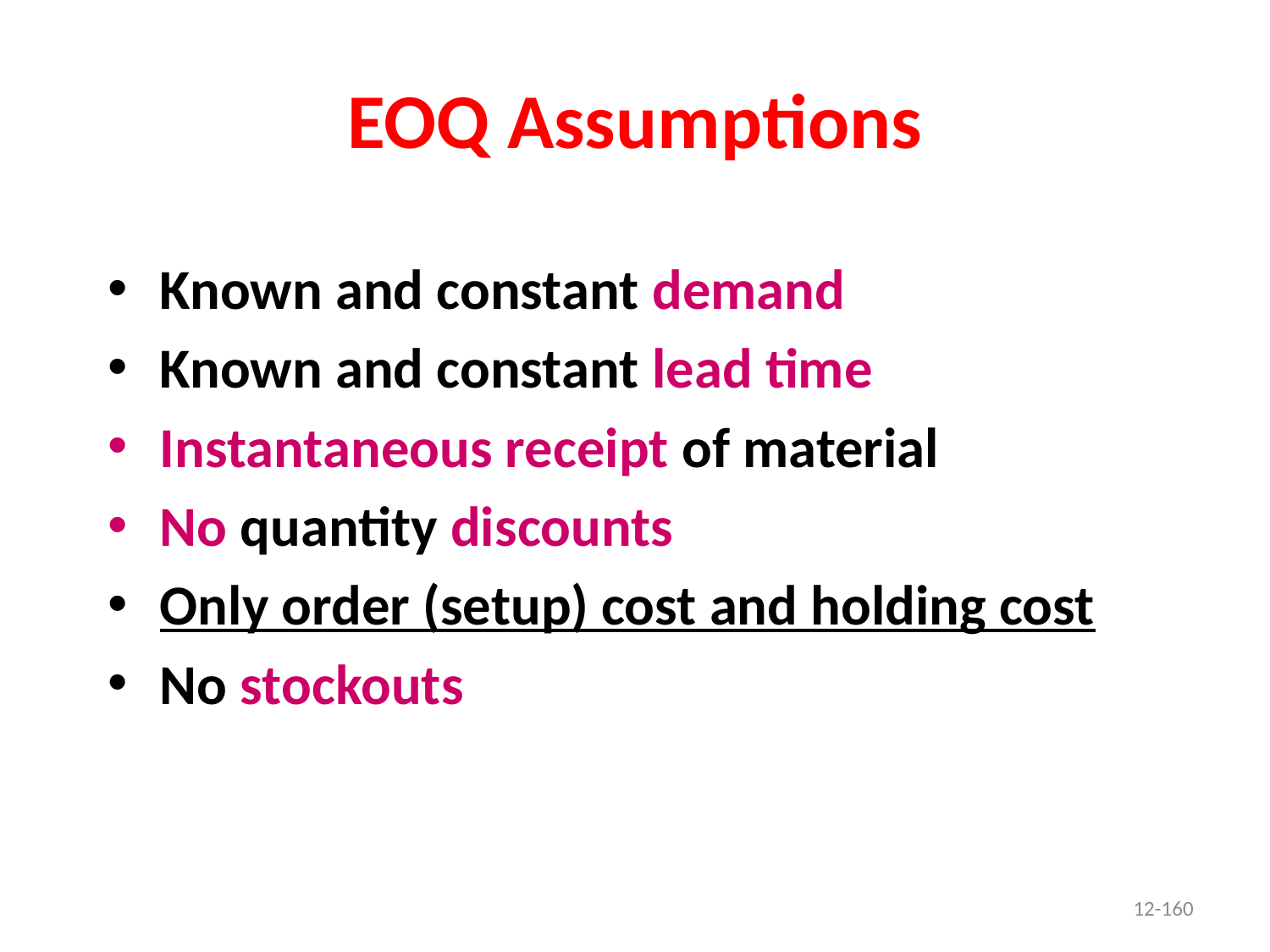

# EOQ Assumptions
Known and constant demand
Known and constant lead time
Instantaneous receipt of material
No quantity discounts
Only order (setup) cost and holding cost
No stockouts
12-160